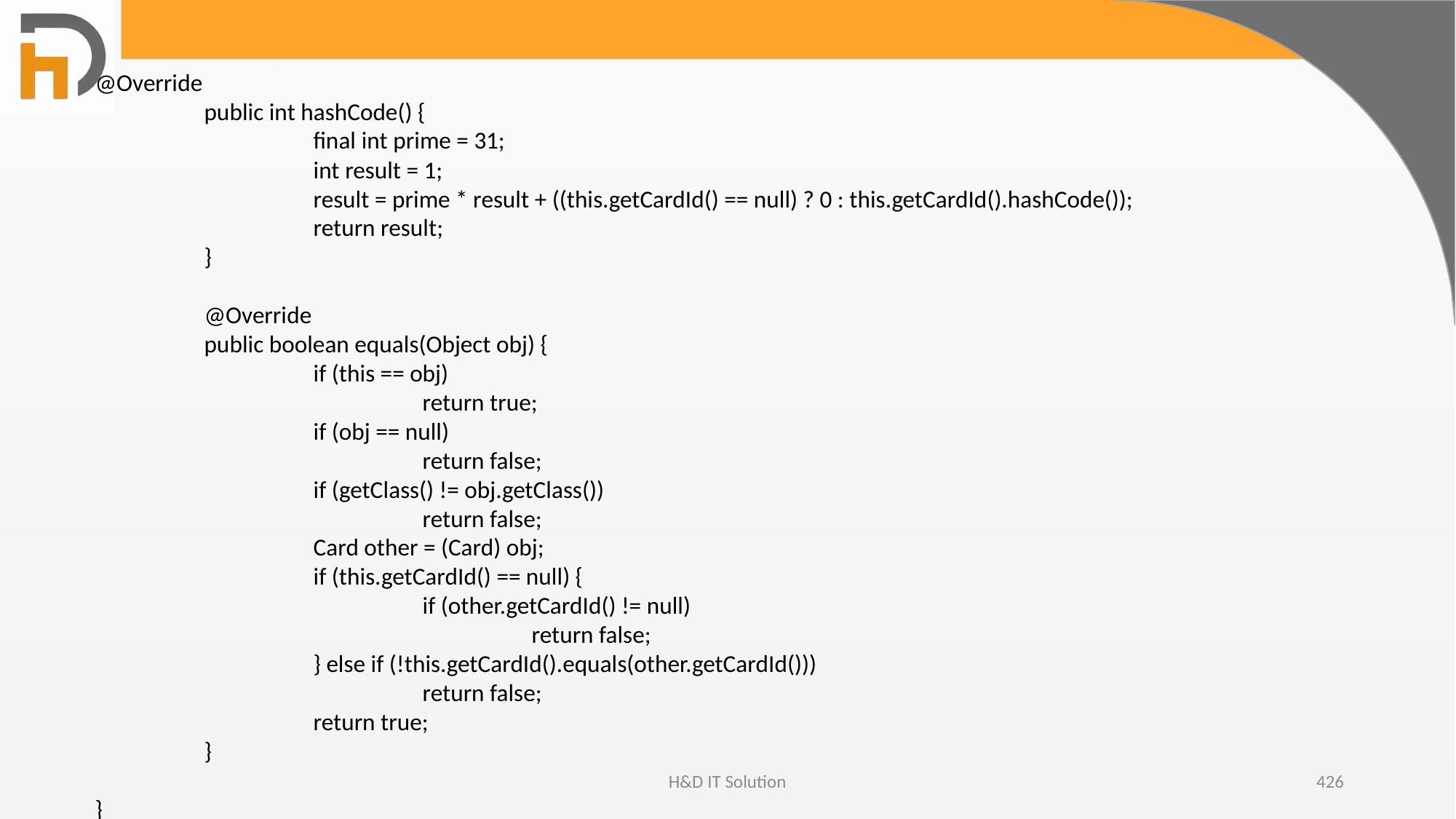

@Override
	public int hashCode() {
		final int prime = 31;
		int result = 1;
		result = prime * result + ((this.getCardId() == null) ? 0 : this.getCardId().hashCode());
		return result;
	}

	@Override
	public boolean equals(Object obj) {
		if (this == obj)
			return true;
		if (obj == null)
			return false;
		if (getClass() != obj.getClass())
			return false;
		Card other = (Card) obj;
		if (this.getCardId() == null) {
			if (other.getCardId() != null)
				return false;
		} else if (!this.getCardId().equals(other.getCardId()))
			return false;
		return true;
	}

}
H&D IT Solution
426